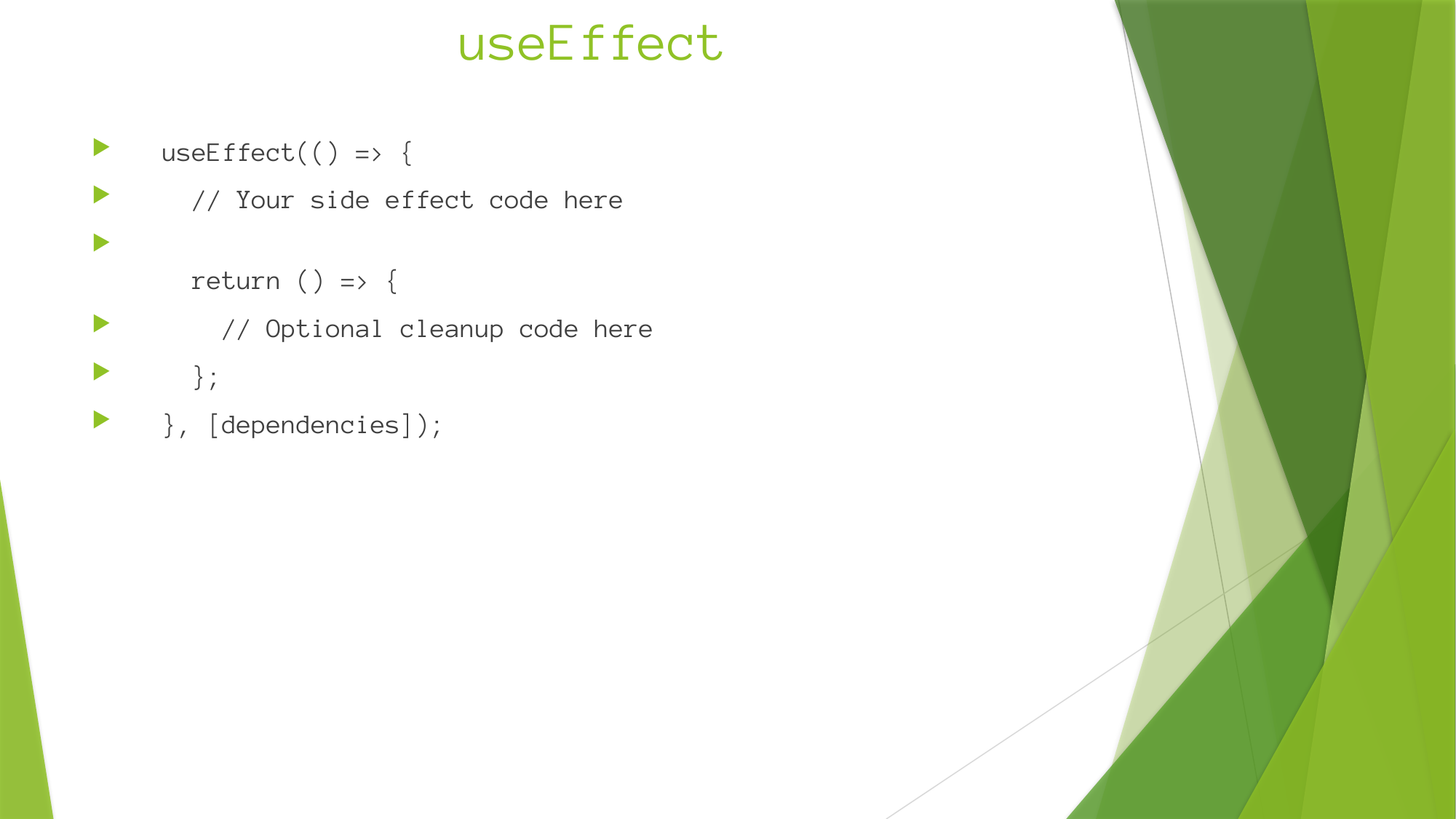

# useEffect
  useEffect(() => {
    // Your side effect code here
    return () => {
      // Optional cleanup code here
    };
  }, [dependencies]);